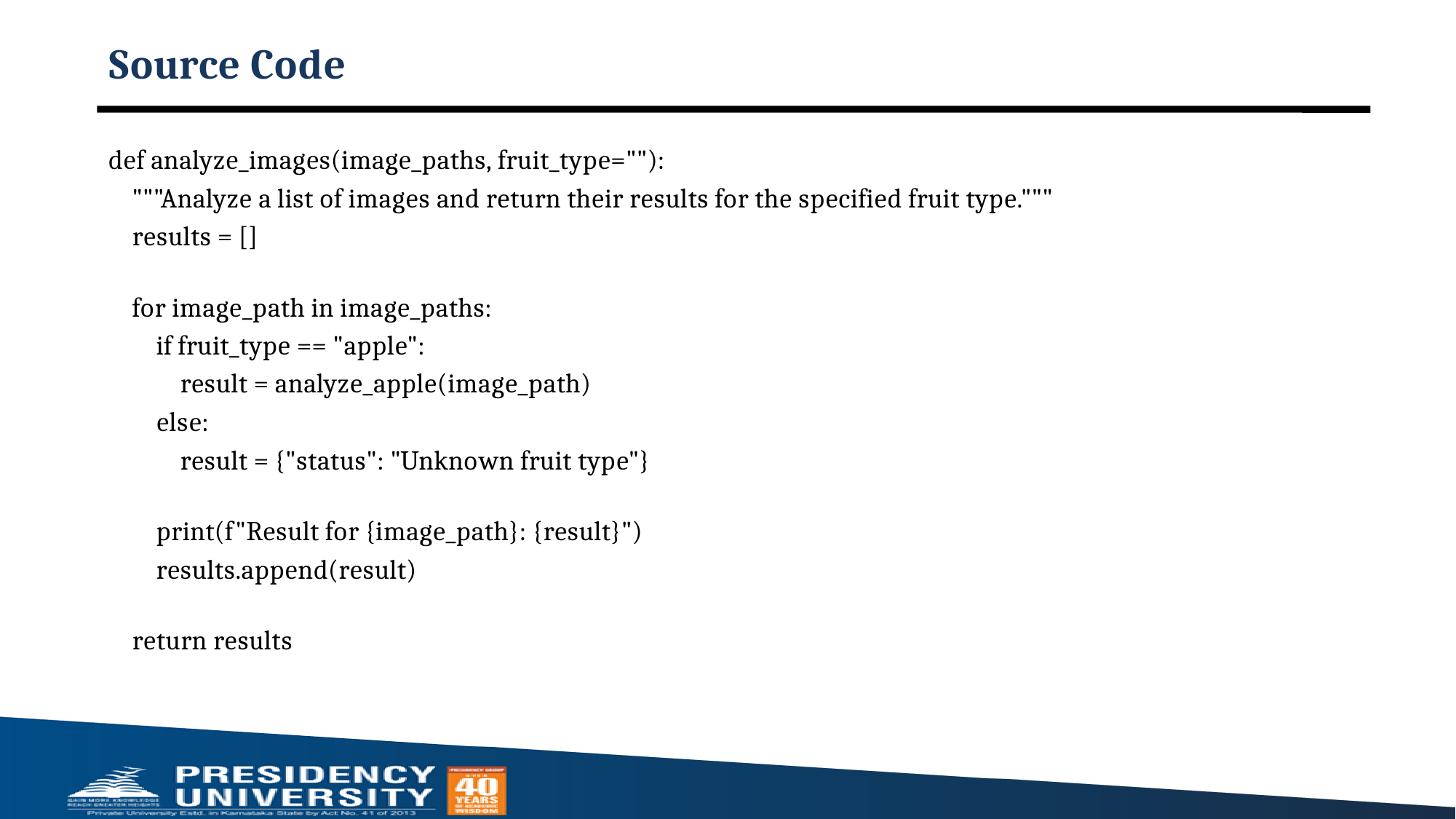

# Source Code
def analyze_images(image_paths, fruit_type=""):
    """Analyze a list of images and return their results for the specified fruit type."""
    results = []
    for image_path in image_paths:
        if fruit_type == "apple":
            result = analyze_apple(image_path)
        else:
            result = {"status": "Unknown fruit type"}
        print(f"Result for {image_path}: {result}")
        results.append(result)
    return results